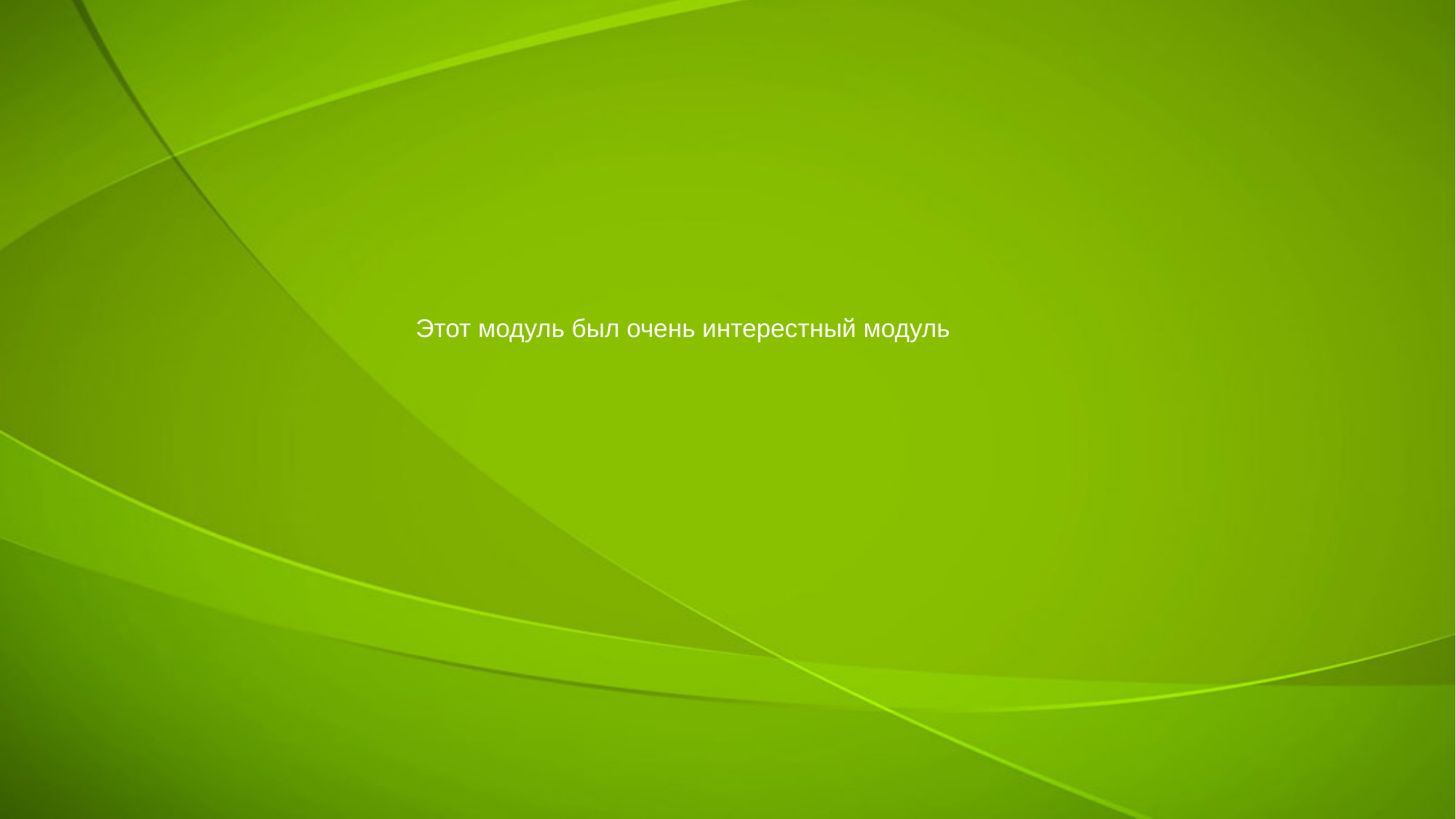

# Этот модуль был очень интерестный модуль